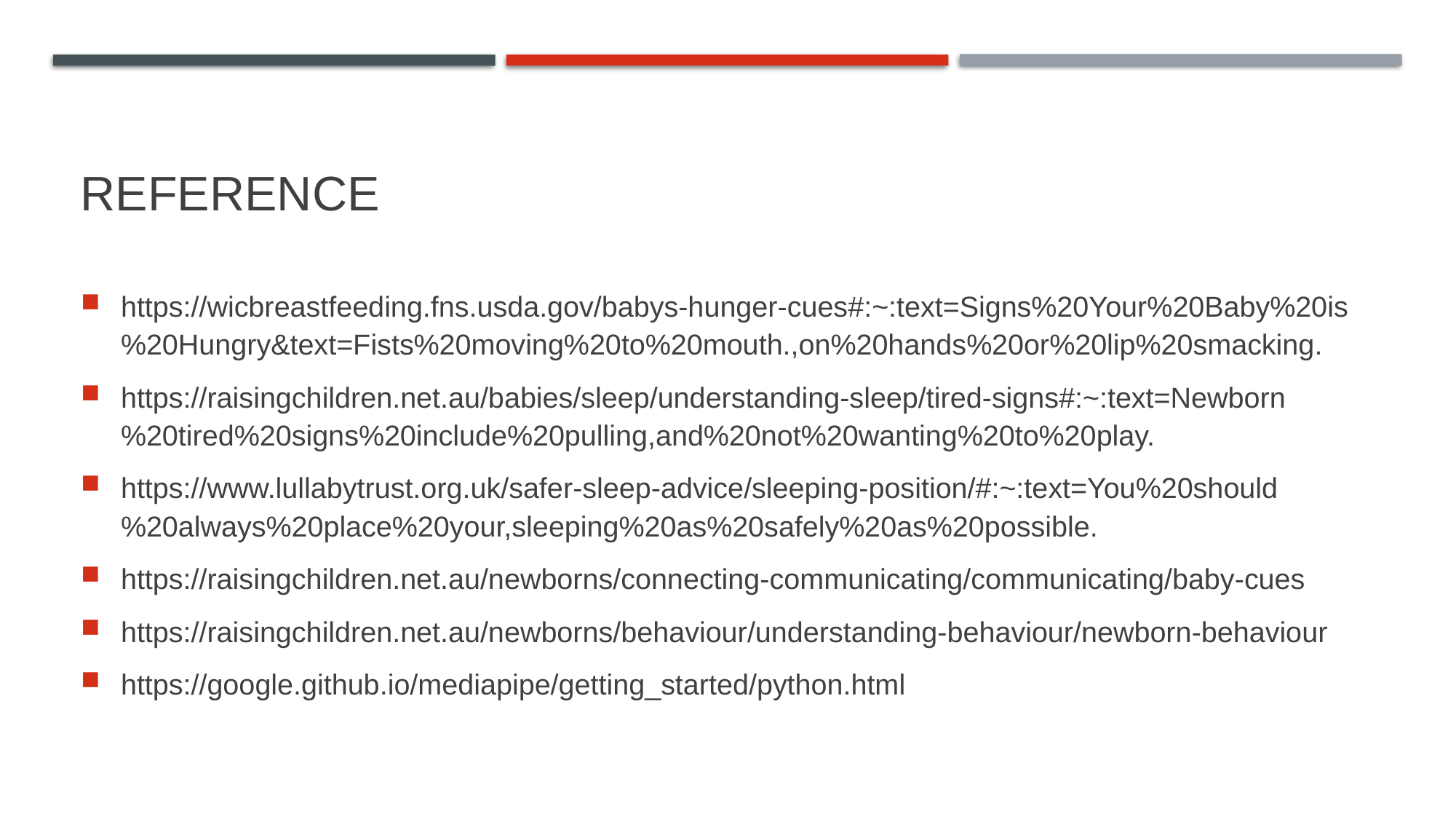

# REFERENCe
https://wicbreastfeeding.fns.usda.gov/babys-hunger-cues#:~:text=Signs%20Your%20Baby%20is%20Hungry&text=Fists%20moving%20to%20mouth.,on%20hands%20or%20lip%20smacking.
https://raisingchildren.net.au/babies/sleep/understanding-sleep/tired-signs#:~:text=Newborn%20tired%20signs%20include%20pulling,and%20not%20wanting%20to%20play.
https://www.lullabytrust.org.uk/safer-sleep-advice/sleeping-position/#:~:text=You%20should%20always%20place%20your,sleeping%20as%20safely%20as%20possible.
https://raisingchildren.net.au/newborns/connecting-communicating/communicating/baby-cues
https://raisingchildren.net.au/newborns/behaviour/understanding-behaviour/newborn-behaviour
https://google.github.io/mediapipe/getting_started/python.html